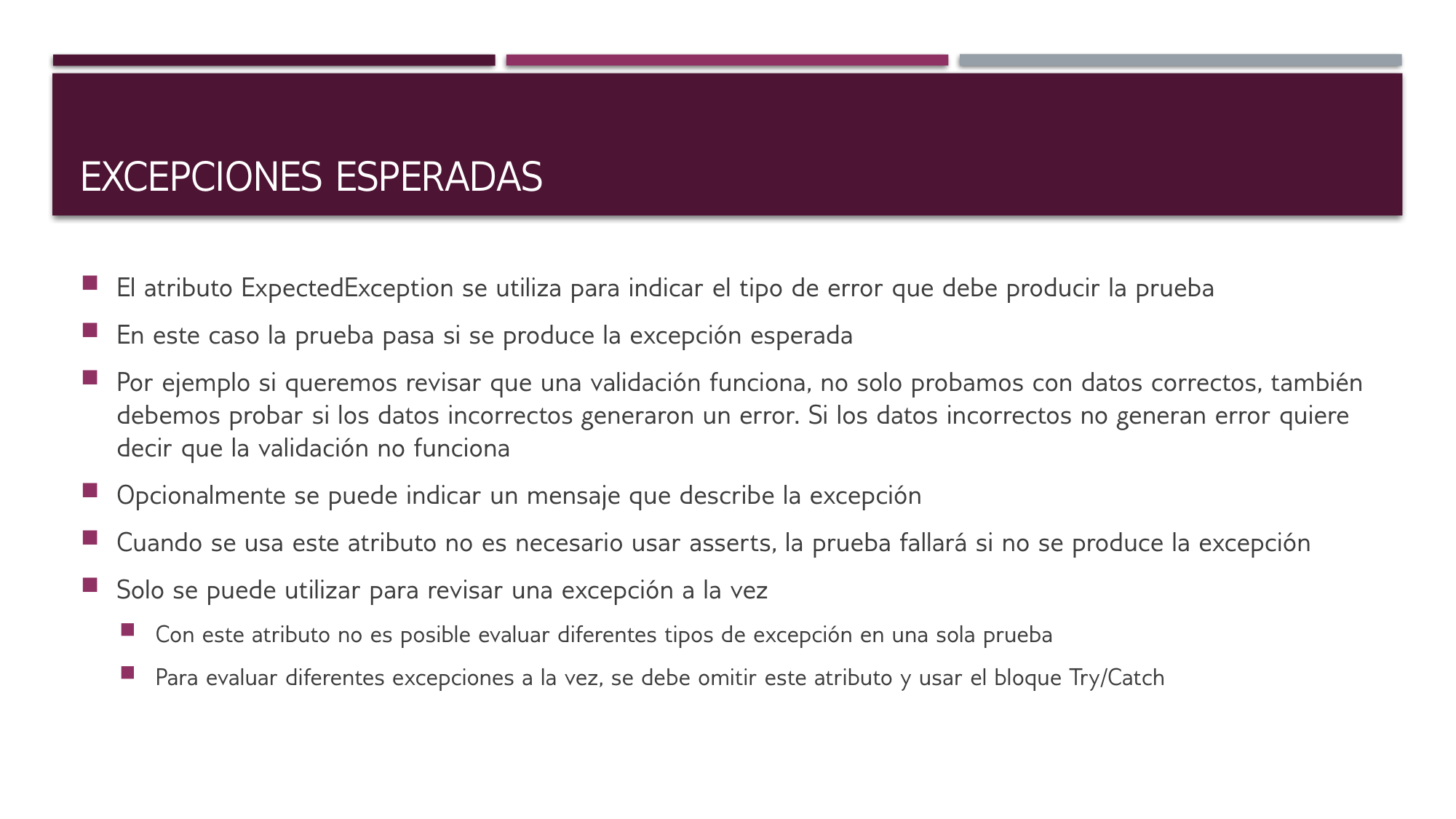

# Excepciones esperadas
El atributo ExpectedException se utiliza para indicar el tipo de error que debe producir la prueba
En este caso la prueba pasa si se produce la excepción esperada
Por ejemplo si queremos revisar que una validación funciona, no solo probamos con datos correctos, también debemos probar si los datos incorrectos generaron un error. Si los datos incorrectos no generan error quiere decir que la validación no funciona
Opcionalmente se puede indicar un mensaje que describe la excepción
Cuando se usa este atributo no es necesario usar asserts, la prueba fallará si no se produce la excepción
Solo se puede utilizar para revisar una excepción a la vez
Con este atributo no es posible evaluar diferentes tipos de excepción en una sola prueba
Para evaluar diferentes excepciones a la vez, se debe omitir este atributo y usar el bloque Try/Catch